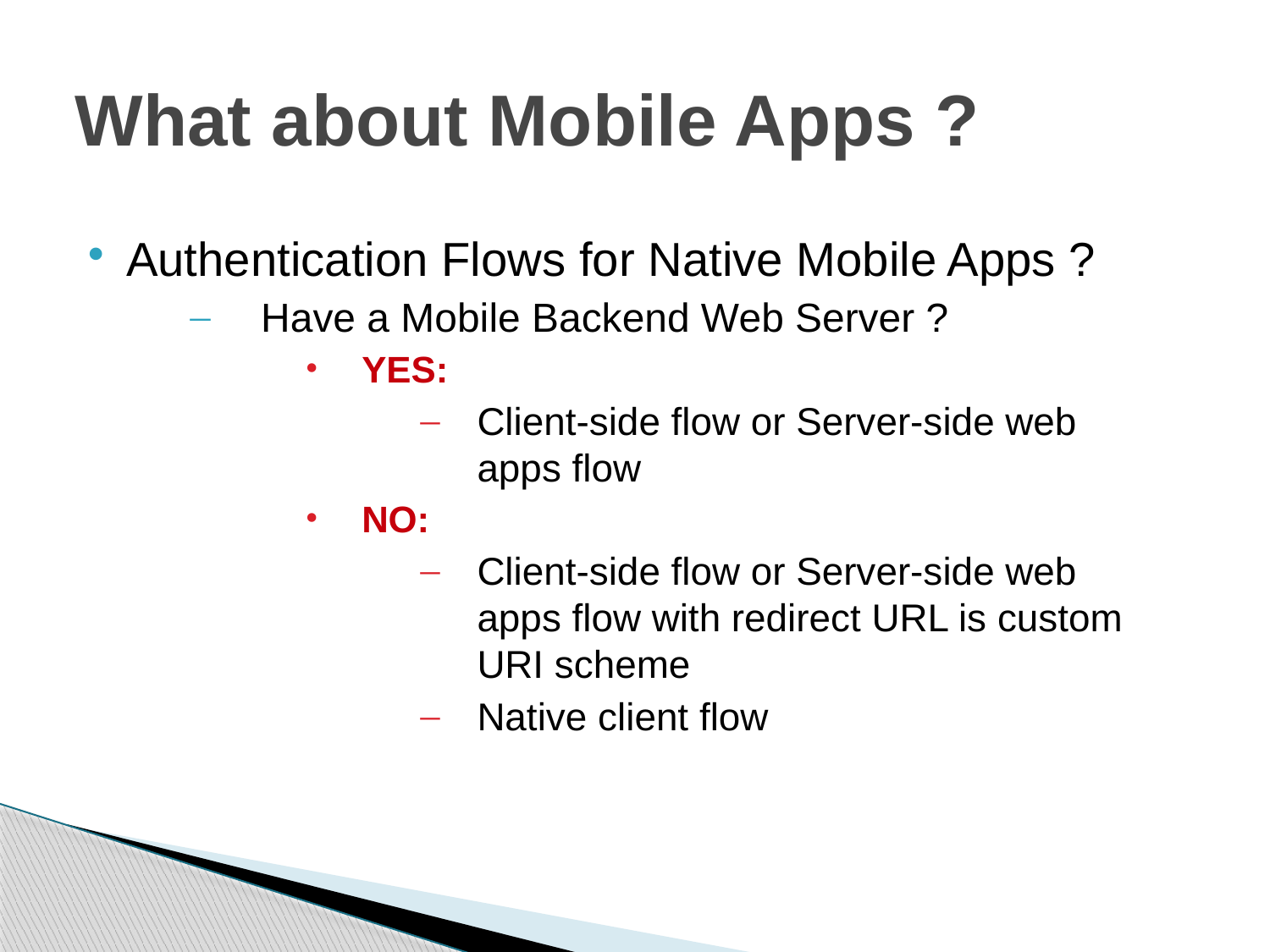

# What about Mobile Apps ?
Authentication Flows for Native Mobile Apps ?
Have a Mobile Backend Web Server ?
YES:
Client-side flow or Server-side web apps flow
NO:
Client-side flow or Server-side web apps flow with redirect URL is custom URI scheme
Native client flow